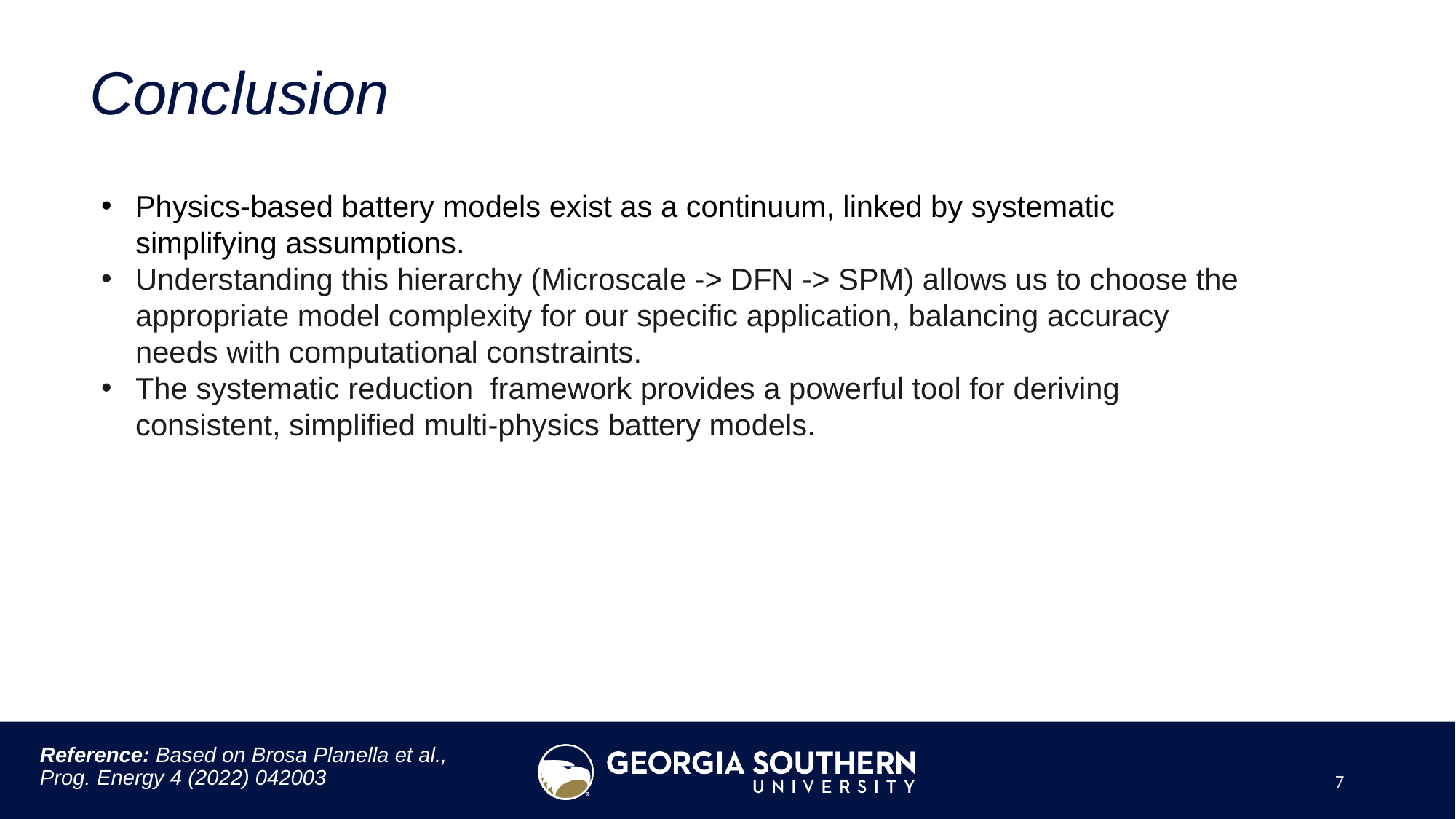

# Conclusion
Physics-based battery models exist as a continuum, linked by systematic simplifying assumptions.
Understanding this hierarchy (Microscale -> DFN -> SPM) allows us to choose the appropriate model complexity for our specific application, balancing accuracy needs with computational constraints.
The systematic reduction  framework provides a powerful tool for deriving consistent, simplified multi-physics battery models.

Reference: Based on Brosa Planella et al., Prog. Energy 4 (2022) 042003
7